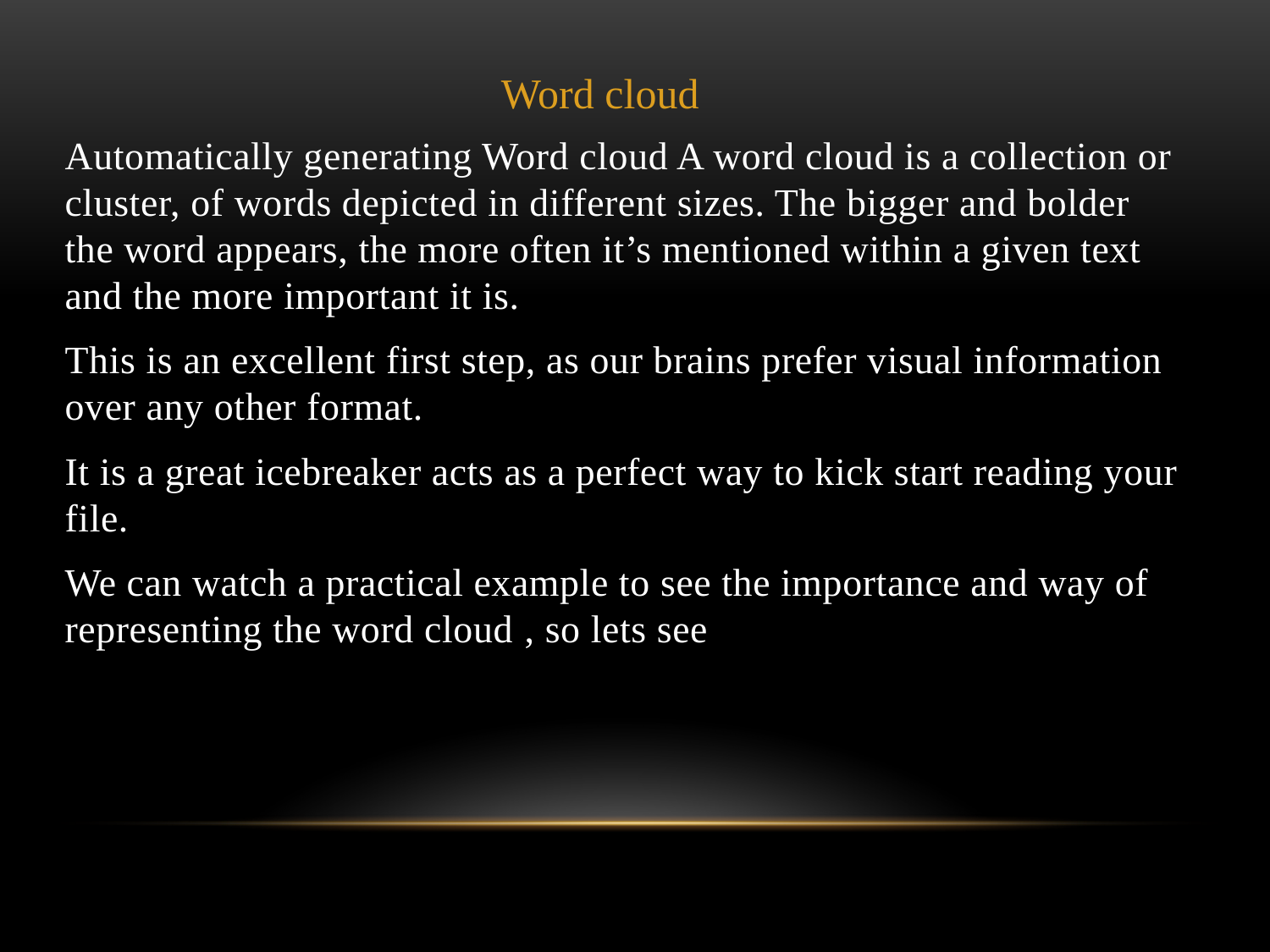

Word cloud
Automatically generating Word cloud A word cloud is a collection or cluster, of words depicted in different sizes. The bigger and bolder the word appears, the more often it’s mentioned within a given text and the more important it is.
This is an excellent first step, as our brains prefer visual information over any other format.
It is a great icebreaker acts as a perfect way to kick start reading your file.
We can watch a practical example to see the importance and way of representing the word cloud , so lets see